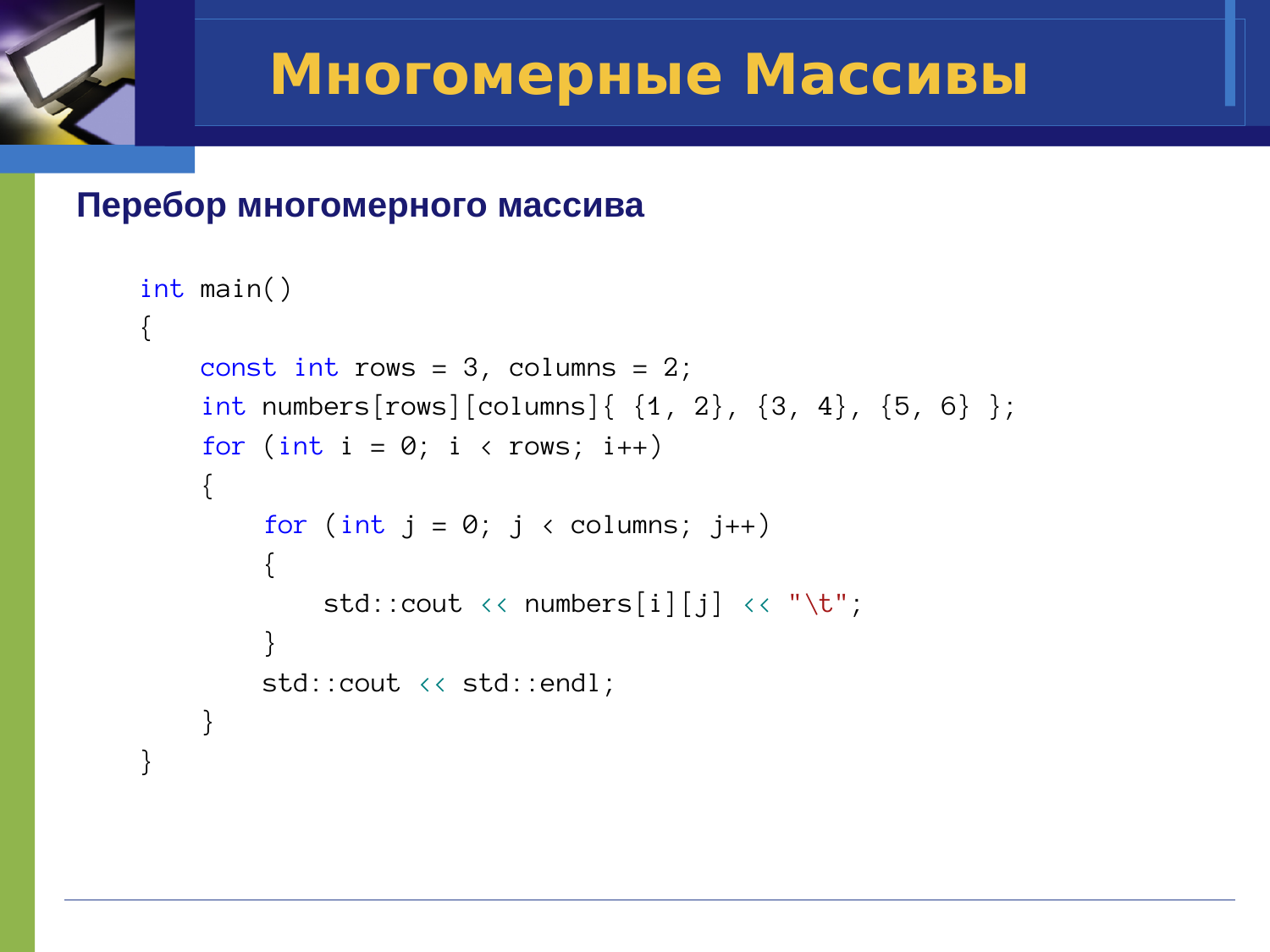

# Многомерные Массивы
Перебор многомерного массива

int main()
{
    const int rows = 3, columns = 2;
    int numbers[rows][columns]{ {1, 2}, {3, 4}, {5, 6} };
    for (int i = 0; i < rows; i++)
    {
        for (int j = 0; j < columns; j++)
        {
            std::cout << numbers[i][j] << "\t";
        }
        std::cout << std::endl;
    }
}